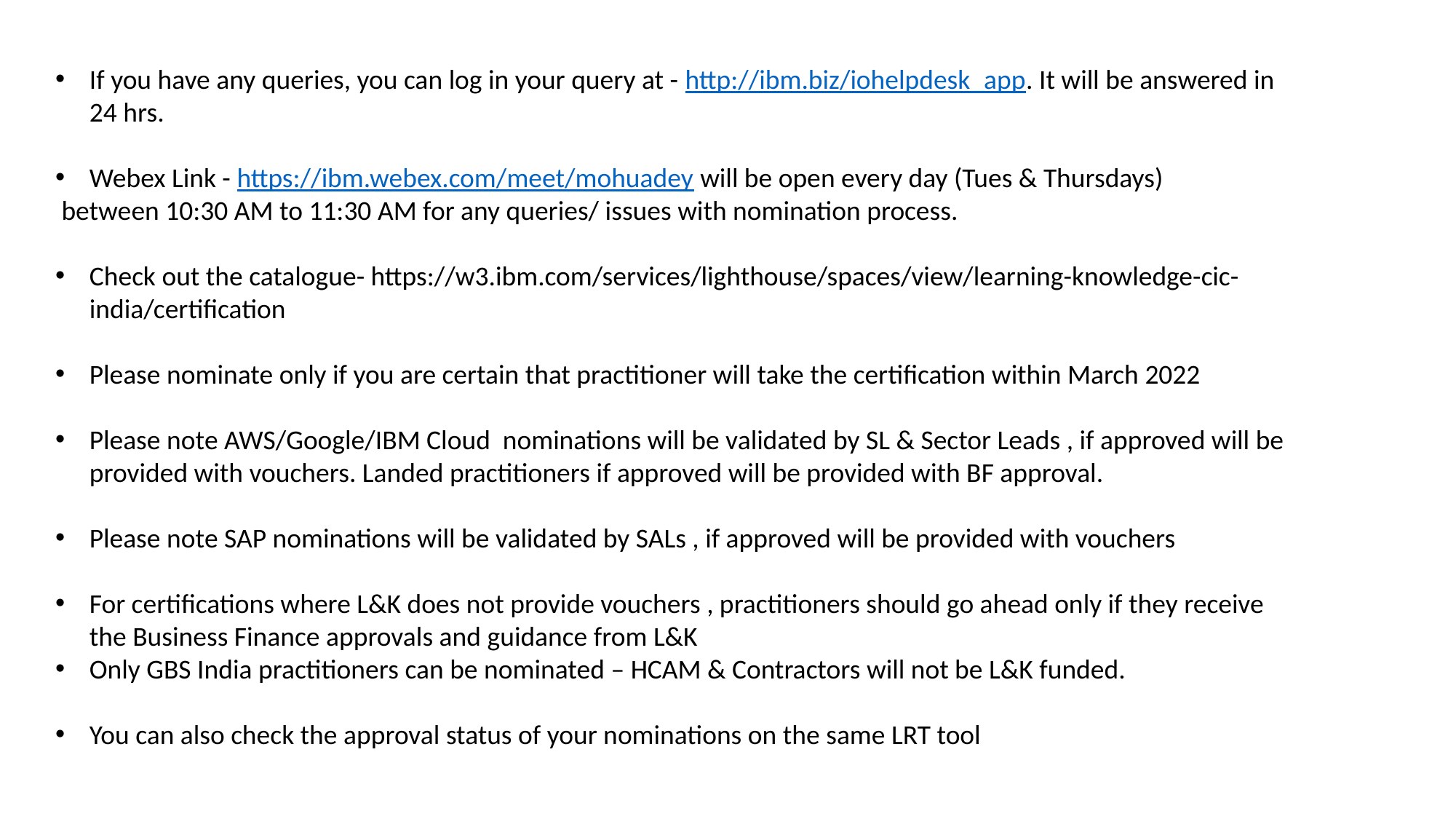

#
If you have any queries, you can log in your query at - http://ibm.biz/iohelpdesk_app. It will be answered in 24 hrs.

Webex Link - https://ibm.webex.com/meet/mohuadey will be open every day (Tues & Thursdays)
 between 10:30 AM to 11:30 AM for any queries/ issues with nomination process.

Check out the catalogue- https://w3.ibm.com/services/lighthouse/spaces/view/learning-knowledge-cic-india/certification

Please nominate only if you are certain that practitioner will take the certification within March 2022

Please note AWS/Google/IBM Cloud  nominations will be validated by SL & Sector Leads , if approved will be provided with vouchers. Landed practitioners if approved will be provided with BF approval.

Please note SAP nominations will be validated by SALs , if approved will be provided with vouchers

For certifications where L&K does not provide vouchers , practitioners should go ahead only if they receive the Business Finance approvals and guidance from L&K
Only GBS India practitioners can be nominated – HCAM & Contractors will not be L&K funded.

You can also check the approval status of your nominations on the same LRT tool